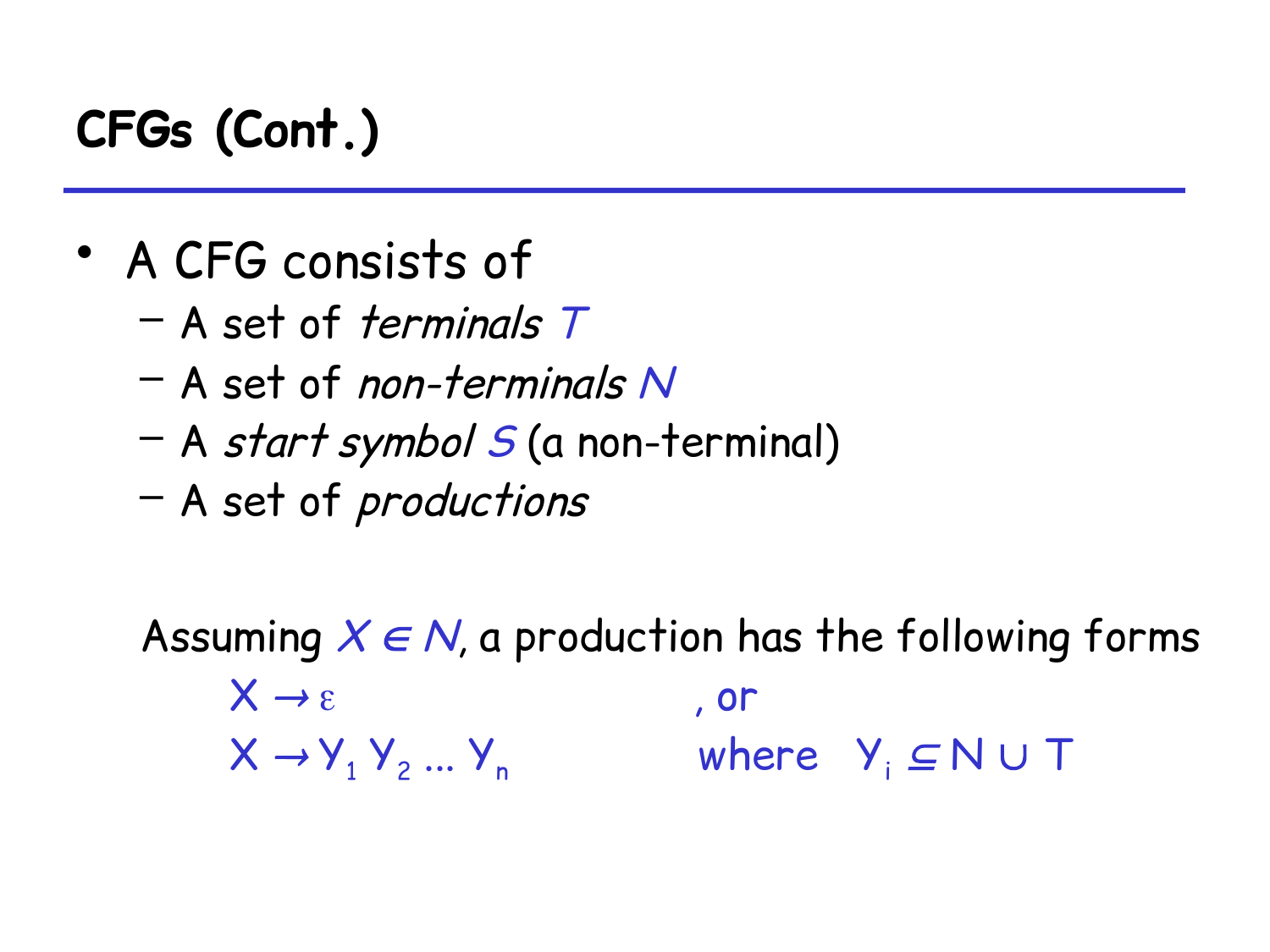

# CFGs (Cont.)
A CFG consists of
A set of terminals T
A set of non-terminals N
A start symbol S (a non-terminal)
A set of productions

Assuming X ∈ N, a production has the following forms
       X → ε                            , or
       X → Y1 Y2 ... Yn               where   Yi ⊆ N ∪ T
12